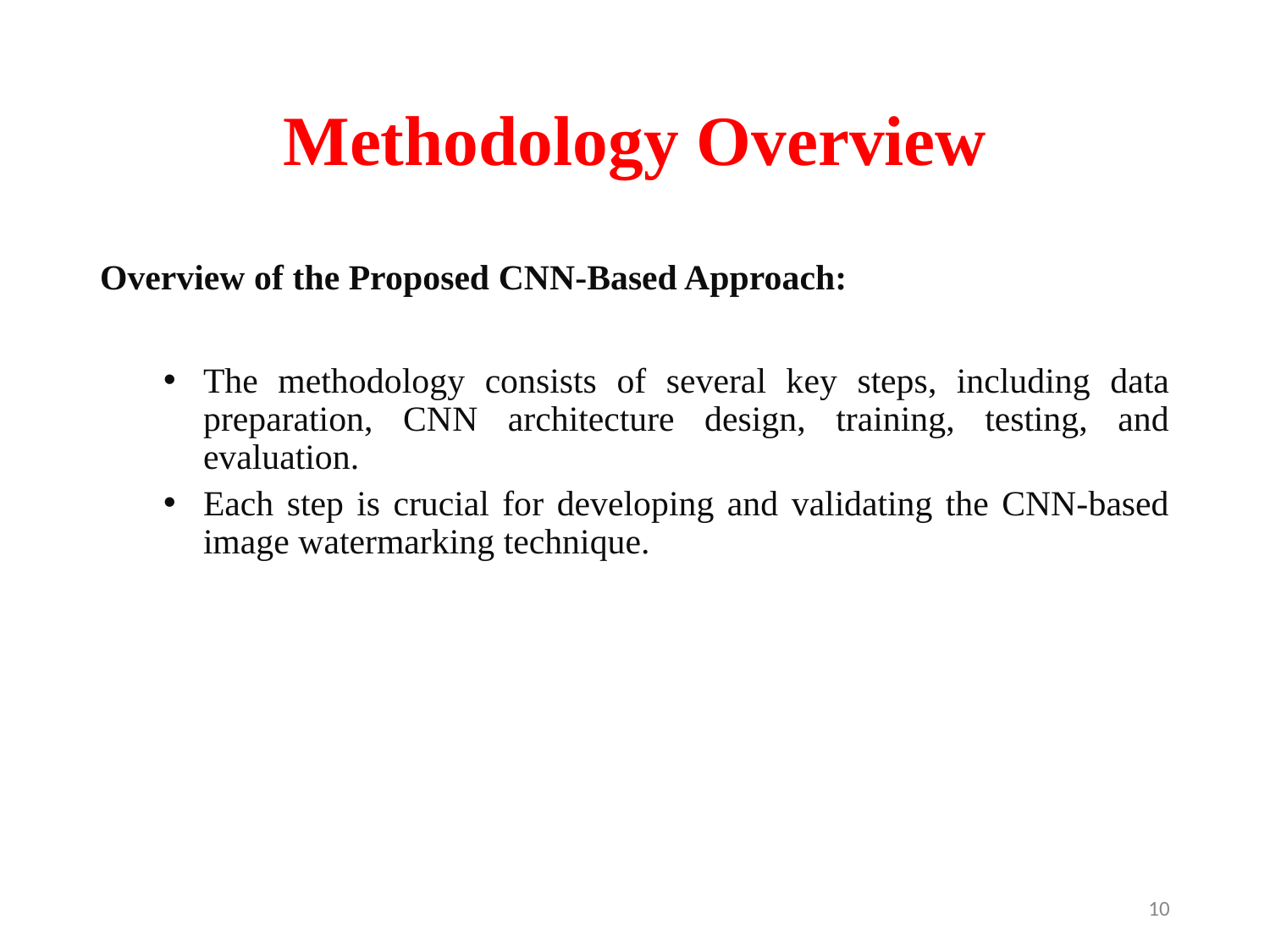

# Methodology Overview
Overview of the Proposed CNN-Based Approach:

The methodology consists of several key steps, including data preparation, CNN architecture design, training, testing, and evaluation.
Each step is crucial for developing and validating the CNN-based image watermarking technique.

10